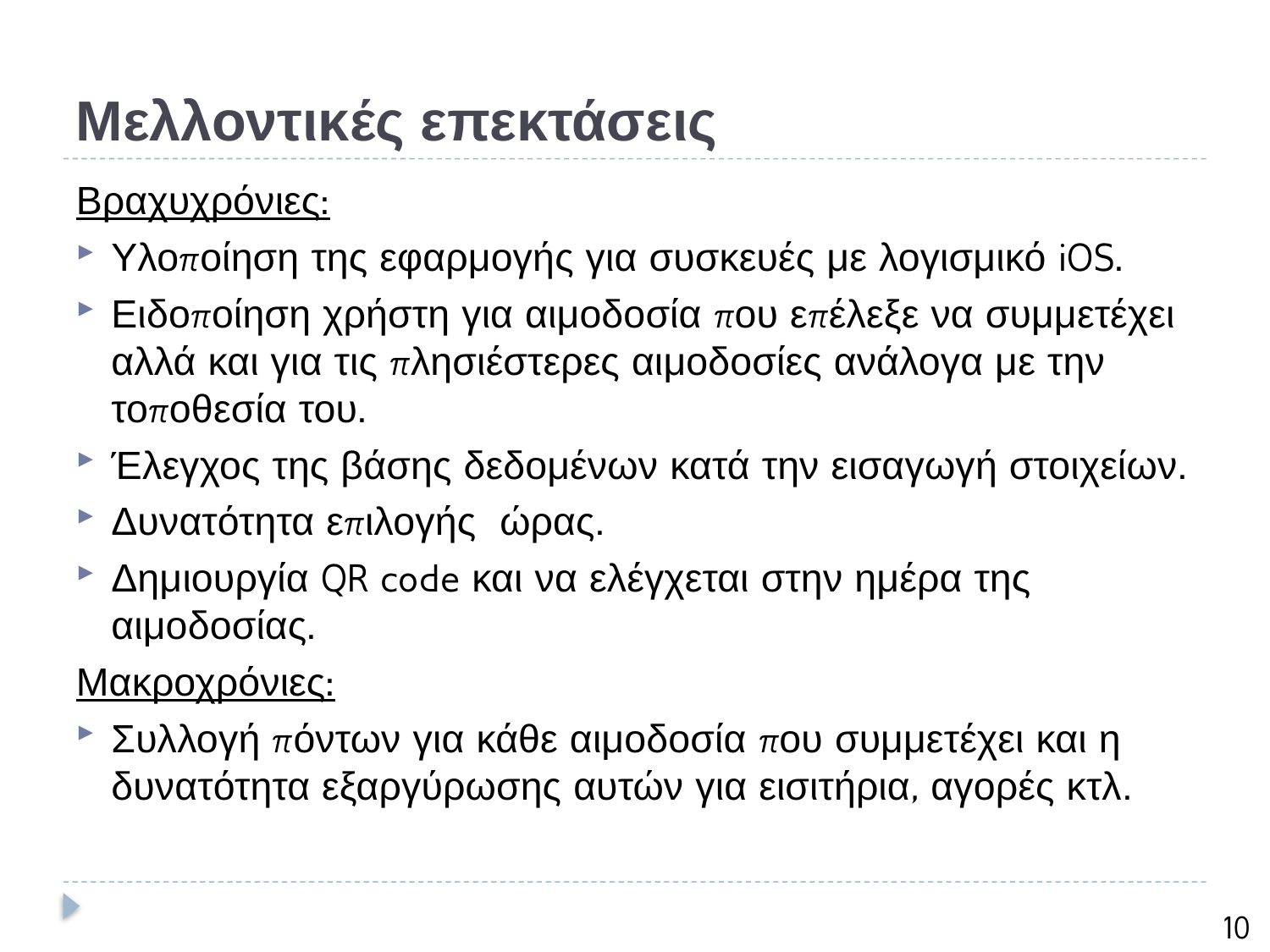

# Μελλοντικές επεκτάσεις
Βραχυχρόνιες:
Υλοποίηση της εφαρμογής για συσκευές με λογισμικό iOS.
Ειδοποίηση χρήστη για αιμοδοσία που επέλεξε να συμμετέχει αλλά και για τις πλησιέστερες αιμοδοσίες ανάλογα με την τοποθεσία του.
Έλεγχος της βάσης δεδομένων κατά την εισαγωγή στοιχείων.
Δυνατότητα επιλογής  ώρας.
Δημιουργία QR code και να ελέγχεται στην ημέρα της αιμοδοσίας.
Μακροχρόνιες:
Συλλογή πόντων για κάθε αιμοδοσία που συμμετέχει και η δυνατότητα εξαργύρωσης αυτών για εισιτήρια, αγορές κτλ.
10